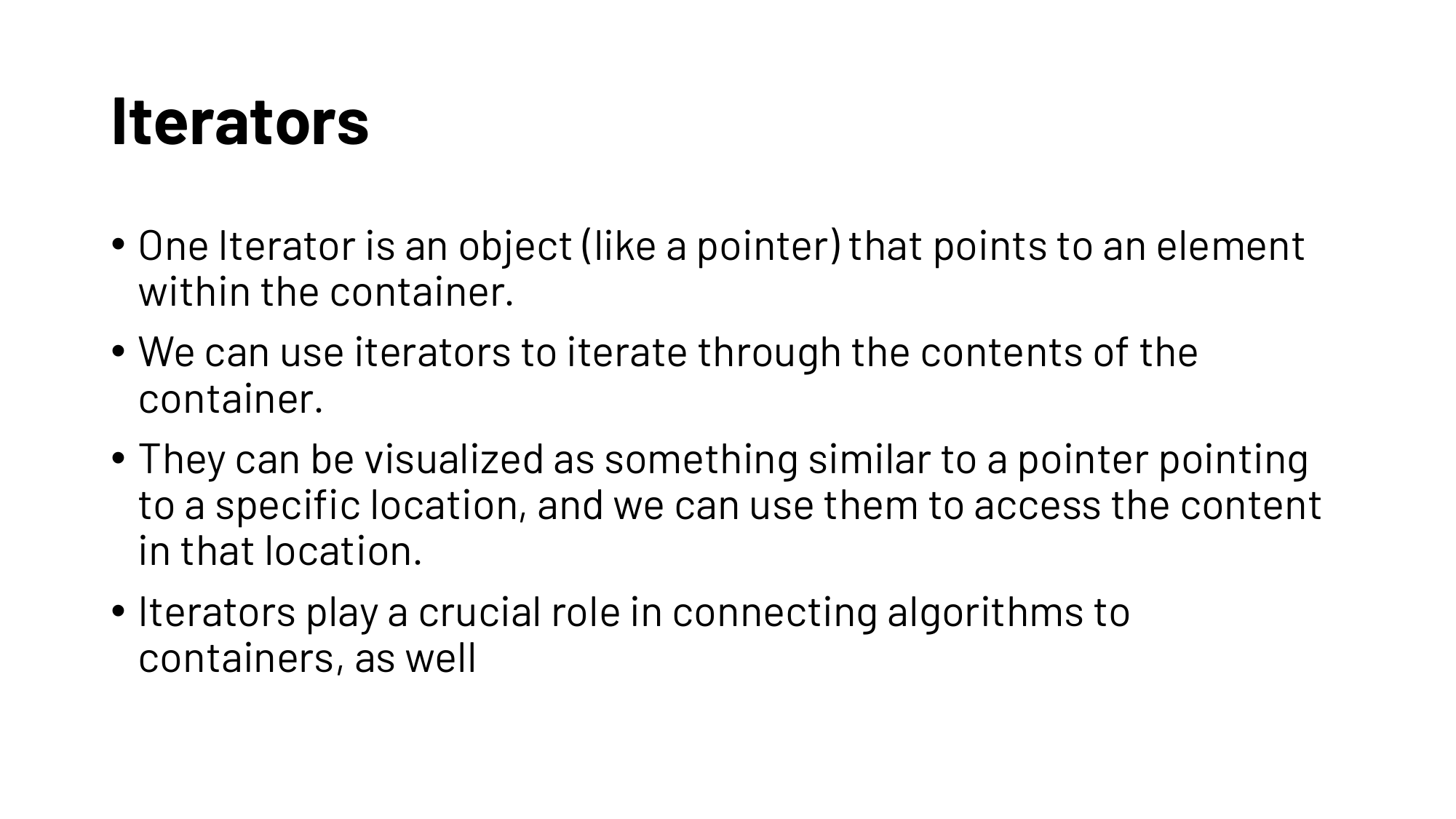

# Iterators
One Iterator is an object (like a pointer) that points to an element within the container.
We can use iterators to iterate through the contents of the container.
They can be visualized as something similar to a pointer pointing to a specific location, and we can use them to access the content in that location.
Iterators play a crucial role in connecting algorithms to containers, as well